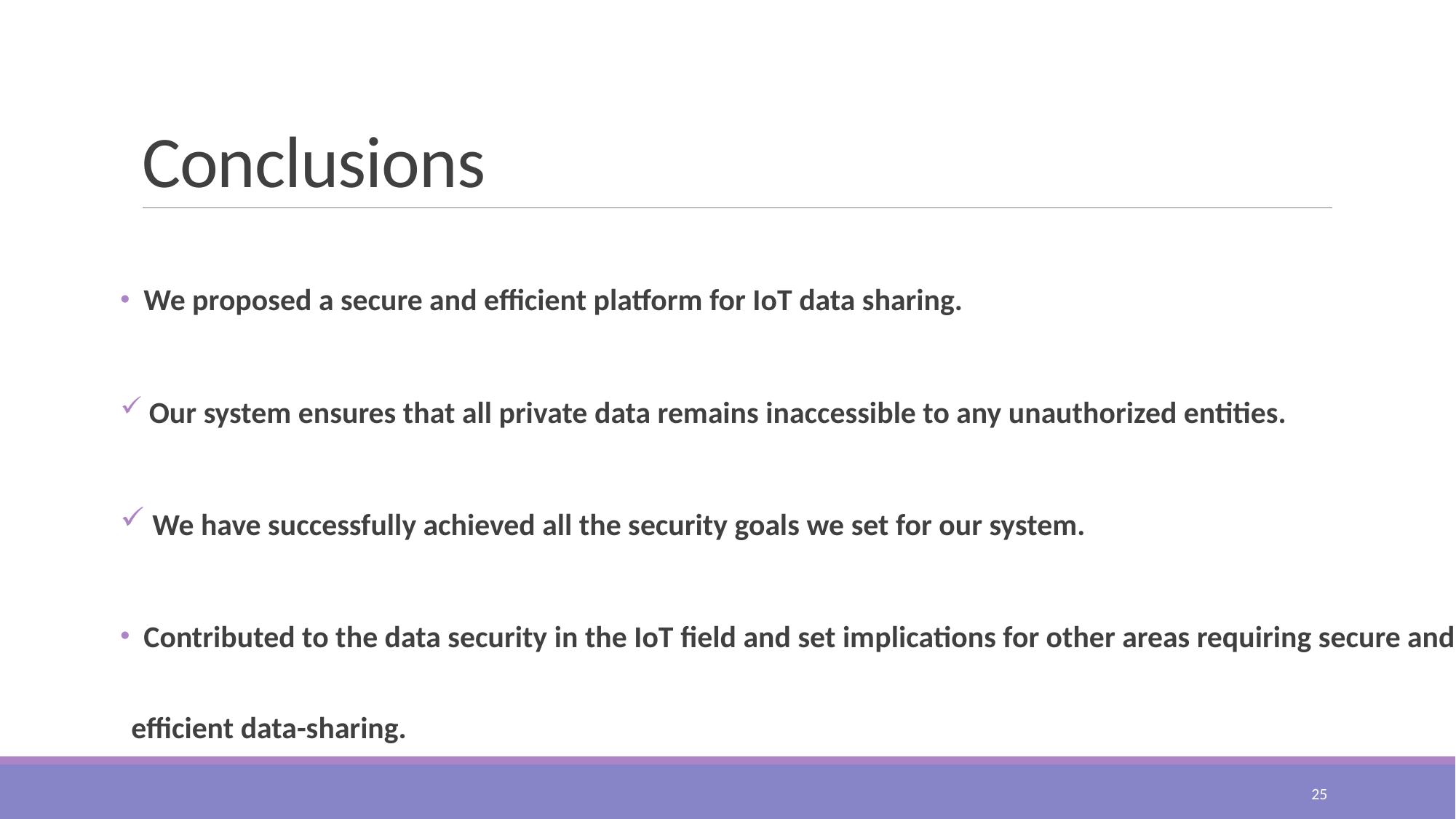

# Conclusions
  We proposed a secure and efficient platform for IoT data sharing.
 Our system ensures that all private data remains inaccessible to any unauthorized entities.
 We have successfully achieved all the security goals we set for our system.
  Contributed to the data security in the IoT field and set implications for other areas requiring secure and efficient data-sharing.
25